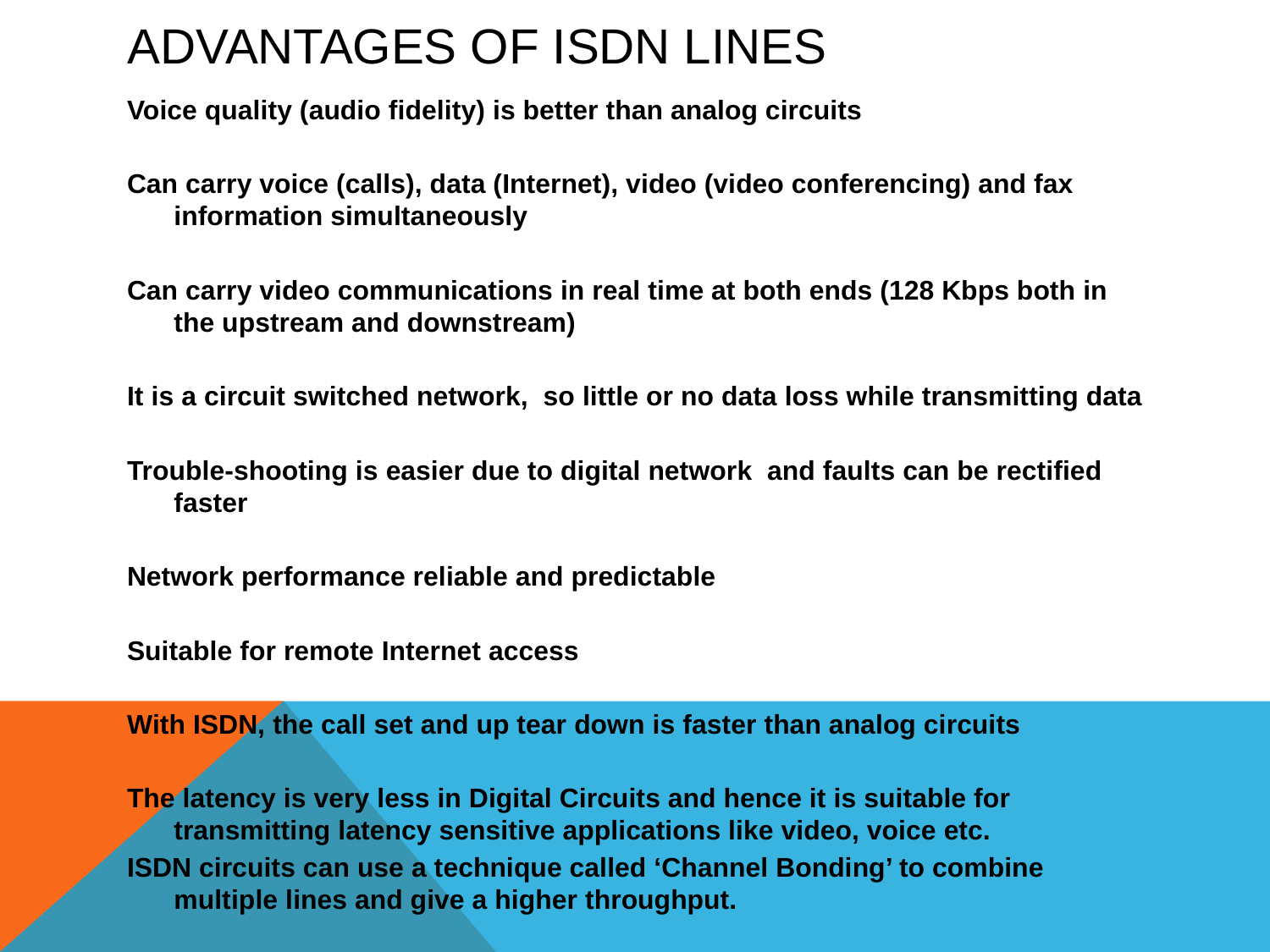

# Advantages of ISDN Lines
Voice quality (audio fidelity) is better than analog circuits

Can carry voice (calls), data (Internet), video (video conferencing) and fax information simultaneously

Can carry video communications in real time at both ends (128 Kbps both in the upstream and downstream)

It is a circuit switched network,  so little or no data loss while transmitting data

Trouble-shooting is easier due to digital network  and faults can be rectified faster

Network performance reliable and predictable

Suitable for remote Internet access

With ISDN, the call set and up tear down is faster than analog circuits

The latency is very less in Digital Circuits and hence it is suitable for transmitting latency sensitive applications like video, voice etc.
ISDN circuits can use a technique called ‘Channel Bonding’ to combine multiple lines and give a higher throughput.